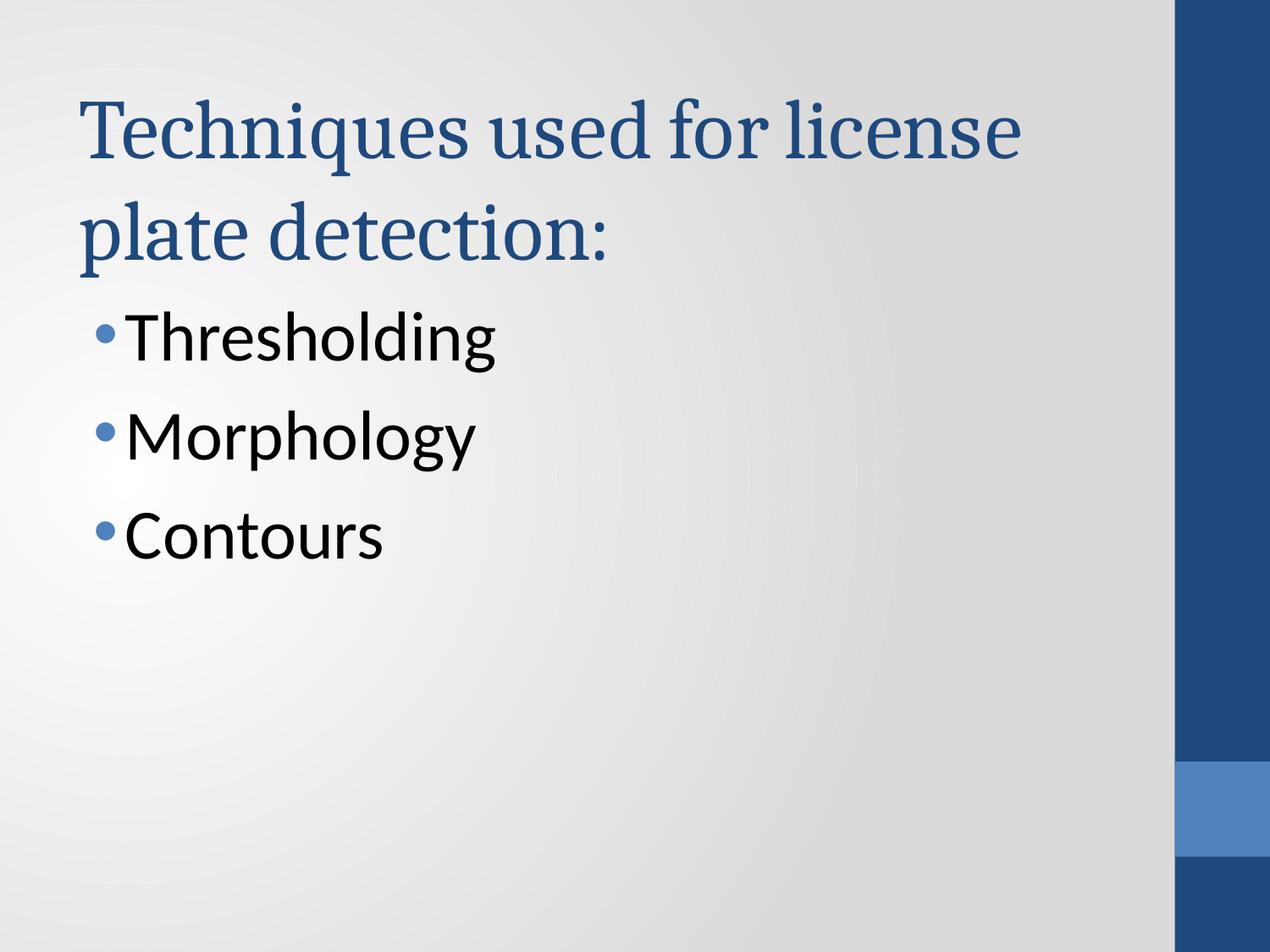

# Techniques used for license plate detection:
Thresholding
Morphology
Contours